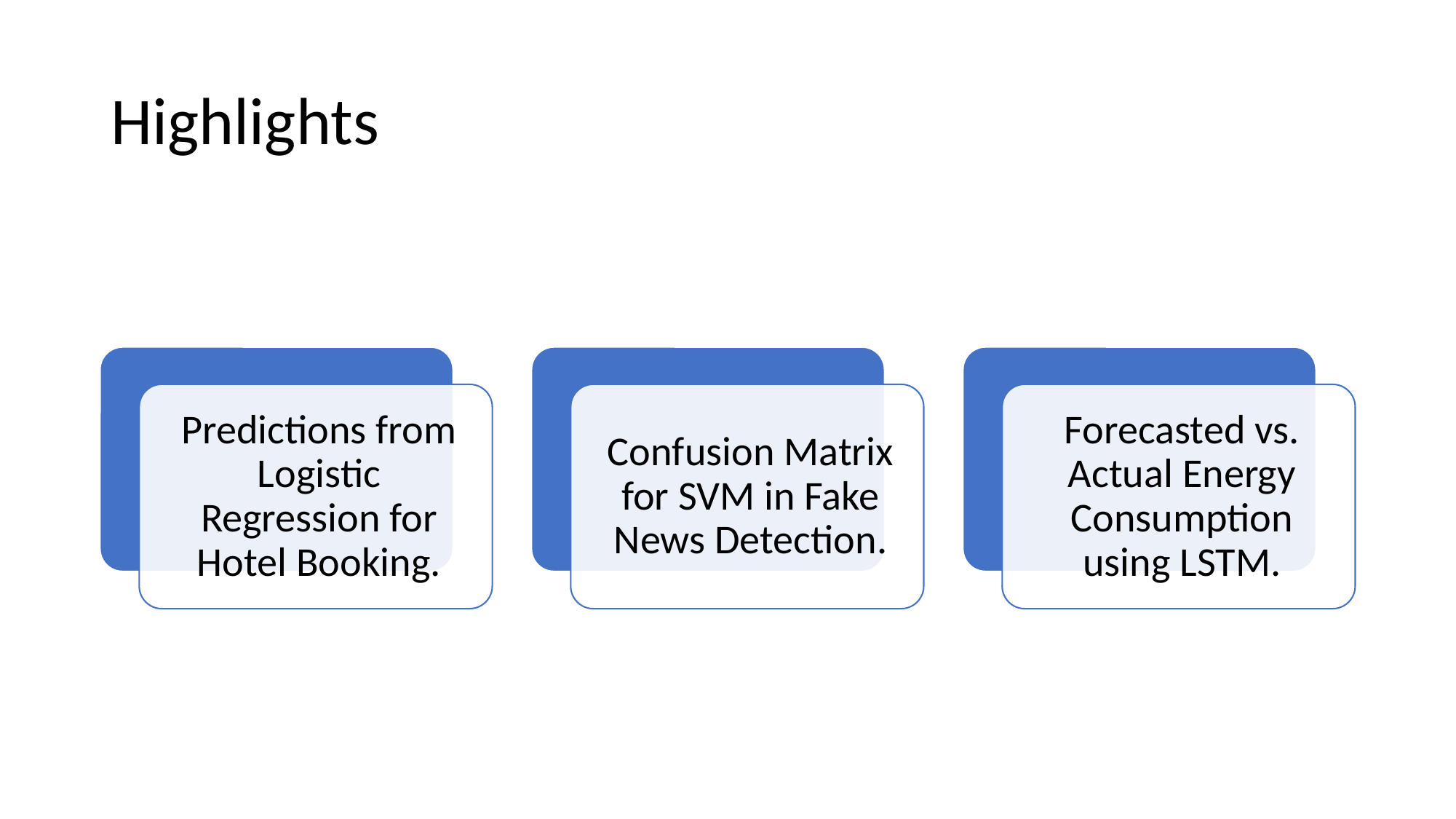

# Highlights
Predictions from Logistic Regression for Hotel Booking.
Confusion Matrix for SVM in Fake News Detection.
Forecasted vs. Actual Energy Consumption using LSTM.